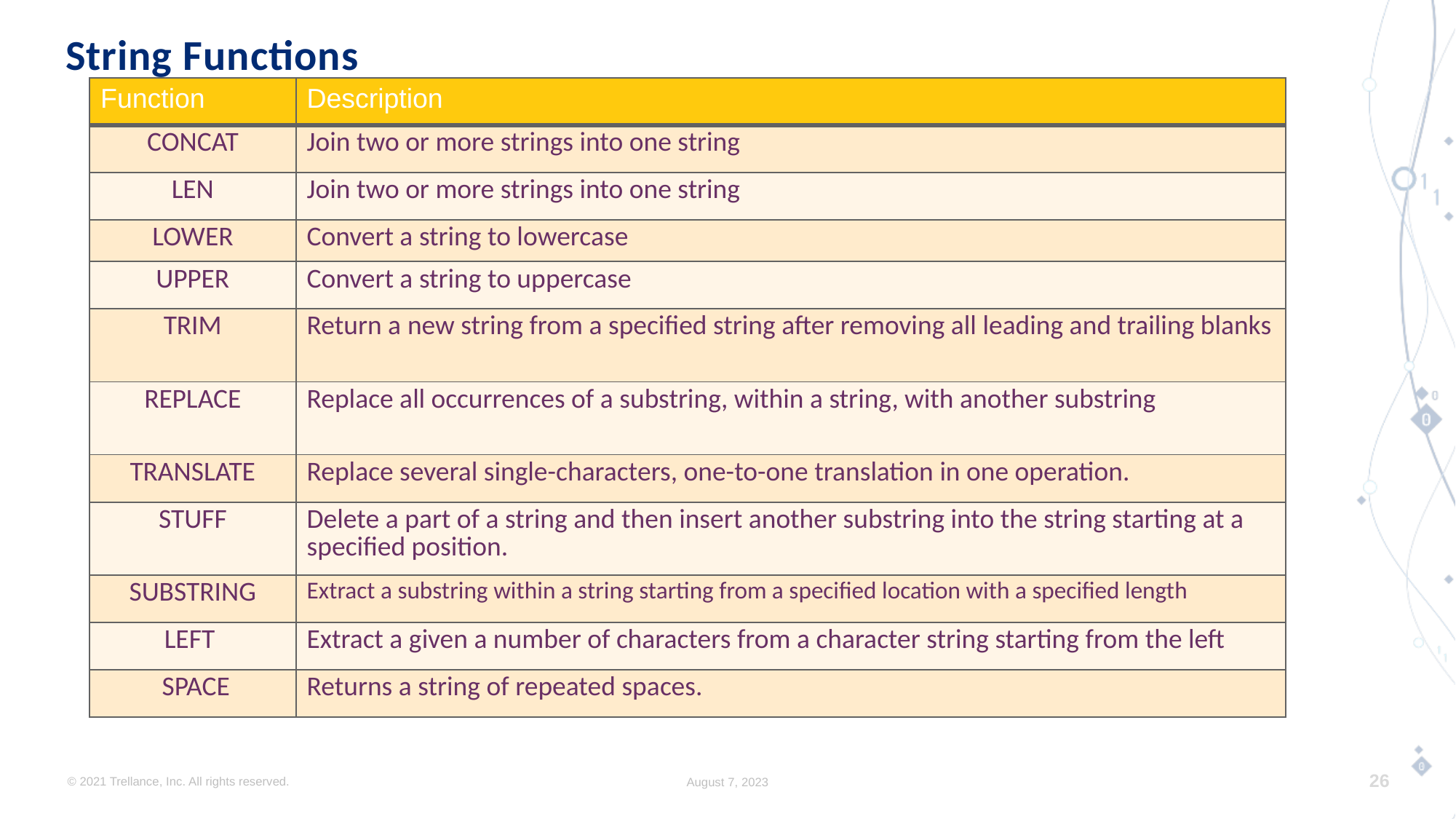

# String Functions
| Function | Description |
| --- | --- |
| CONCAT | Join two or more strings into one string |
| LEN | Join two or more strings into one string |
| LOWER | Convert a string to lowercase |
| UPPER | Convert a string to uppercase |
| TRIM | Return a new string from a specified string after removing all leading and trailing blanks |
| REPLACE | Replace all occurrences of a substring, within a string, with another substring |
| TRANSLATE | Replace several single-characters, one-to-one translation in one operation. |
| STUFF | Delete a part of a string and then insert another substring into the string starting at a specified position. |
| SUBSTRING | Extract a substring within a string starting from a specified location with a specified length |
| LEFT | Extract a given a number of characters from a character string starting from the left |
| SPACE | Returns a string of repeated spaces. |
© 2021 Trellance, Inc. All rights reserved.
August 7, 2023
26